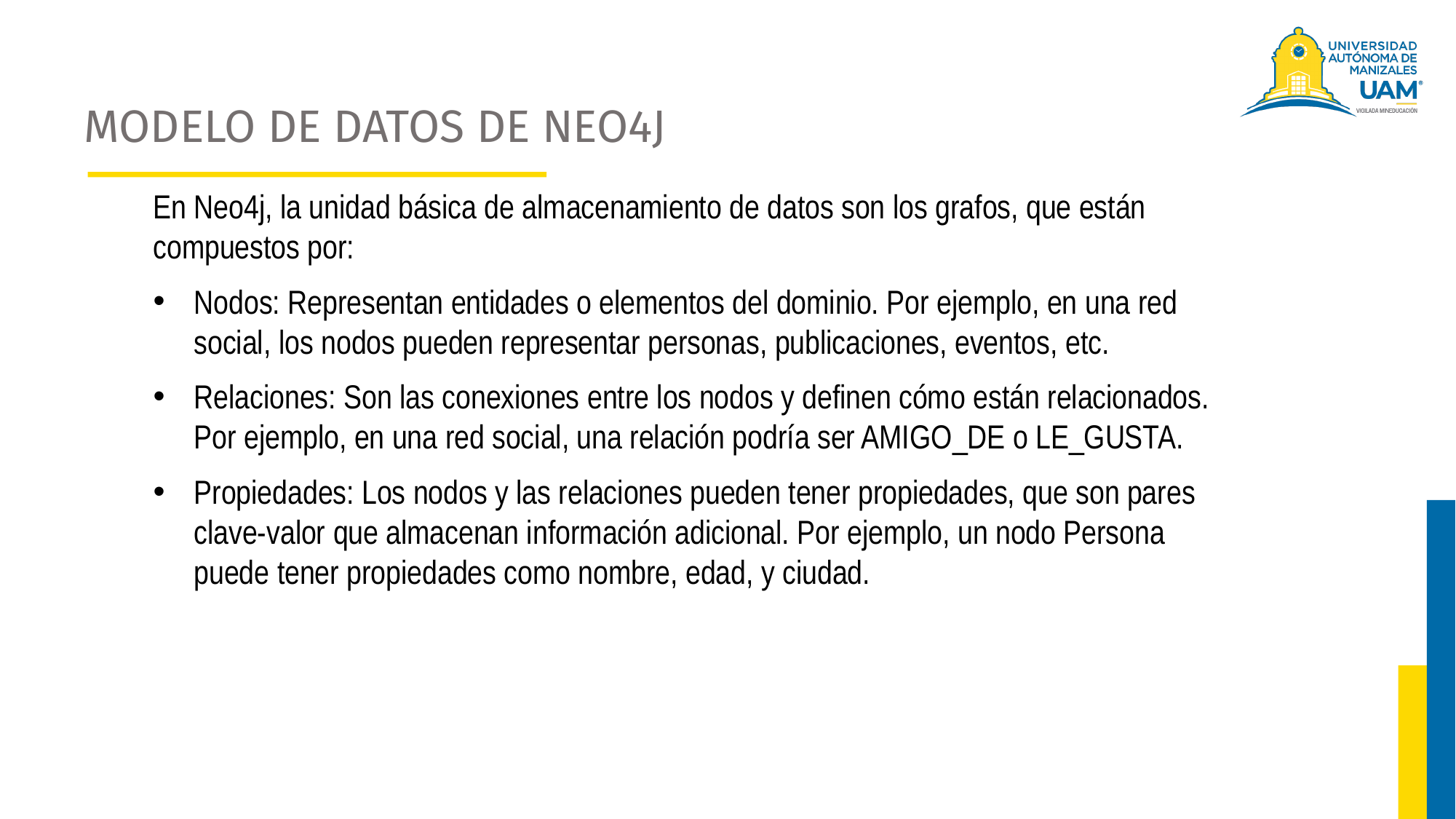

# MODELO DE DATOS DE NEO4J

En Neo4j, la unidad básica de almacenamiento de datos son los grafos, que están compuestos por:
Nodos: Representan entidades o elementos del dominio. Por ejemplo, en una red social, los nodos pueden representar personas, publicaciones, eventos, etc.
Relaciones: Son las conexiones entre los nodos y definen cómo están relacionados. Por ejemplo, en una red social, una relación podría ser AMIGO_DE o LE_GUSTA.
Propiedades: Los nodos y las relaciones pueden tener propiedades, que son pares clave-valor que almacenan información adicional. Por ejemplo, un nodo Persona puede tener propiedades como nombre, edad, y ciudad.